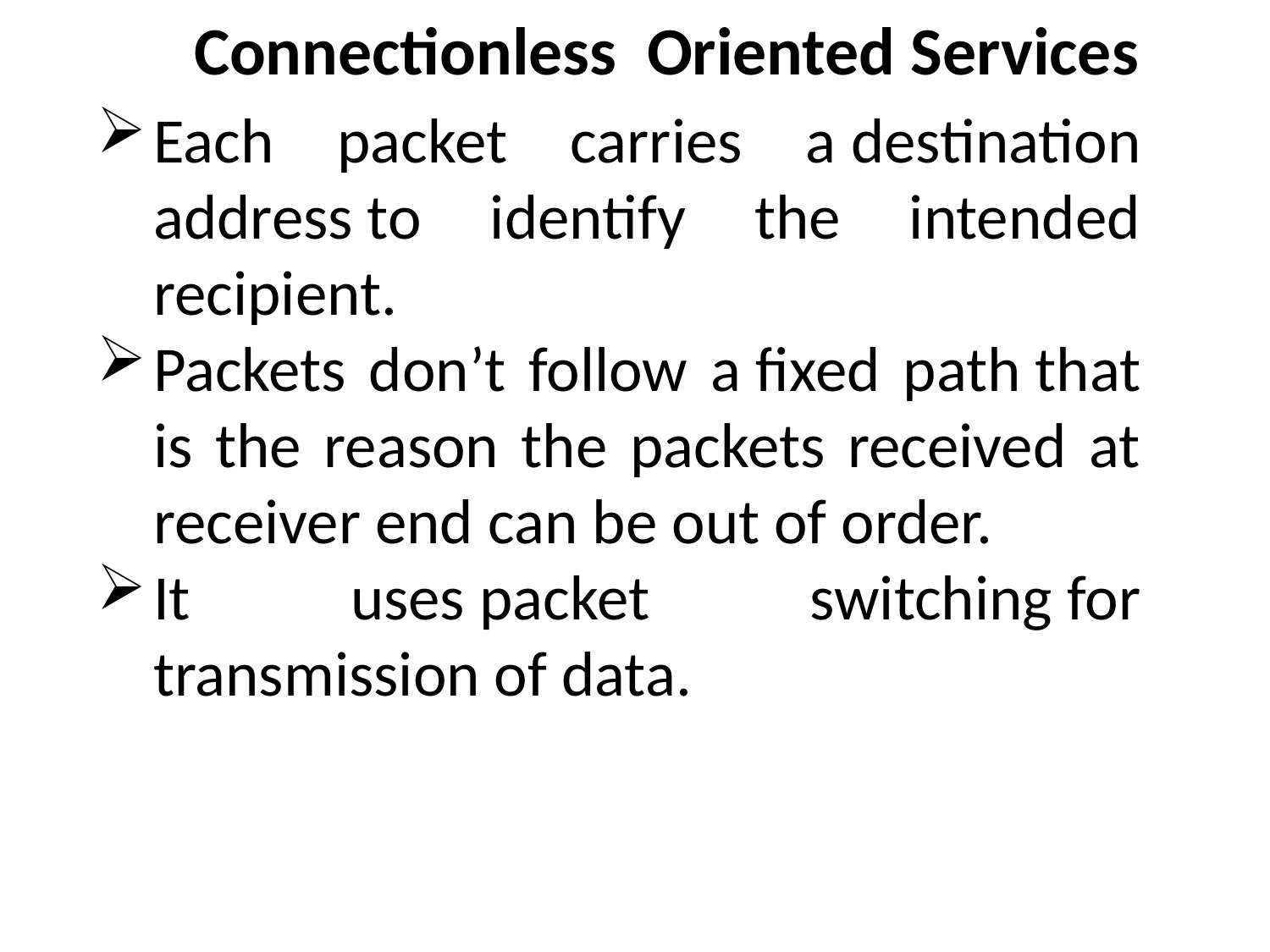

# Connectionless  Oriented Services
Each packet carries a destination address to identify the intended recipient.
Packets don’t follow a fixed path that is the reason the packets received at receiver end can be out of order.
It uses packet switching for transmission of data.